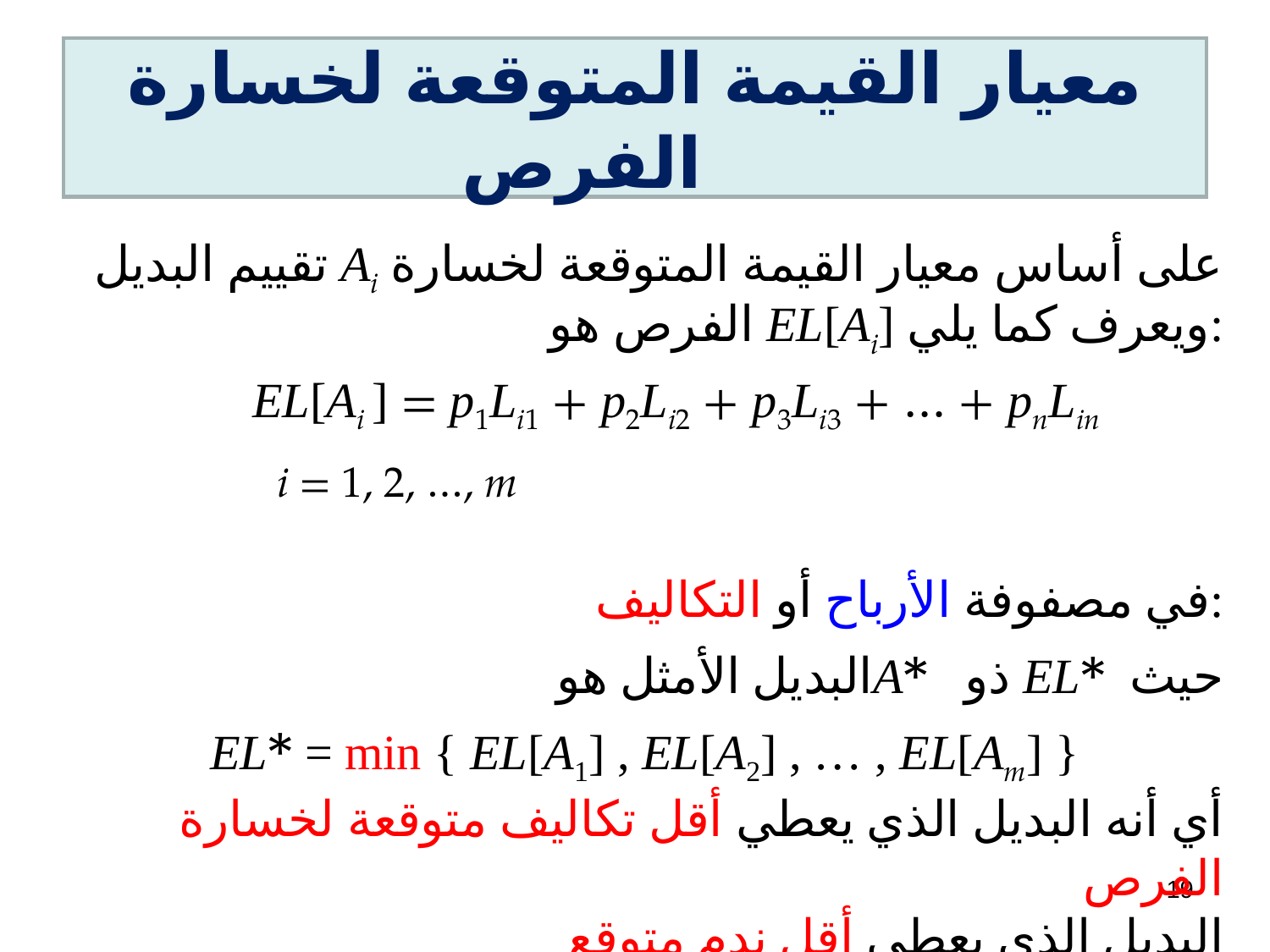

# معيار القيمة المتوقعة لخسارة الفرص
تقييم البديل Ai على أساس معيار القيمة المتوقعة لخسارة الفرص هو EL[Ai] ويعرف كما يلي:

EL[Ai ] = p1Li1 + p2Li2 + p3Li3 + … + pnLin

              i = 1, 2, …, m

في مصفوفة الأرباح أو التكاليف:

البديل الأمثل هوA*   ذو EL*  حيث

EL* = min { EL[A1] , EL[A2] , … , EL[Am] }
  أي أنه البديل الذي يعطي أقل تكاليف متوقعة لخسارة الفرص
           البديل الذي يعطي أقل ندم متوقع
19